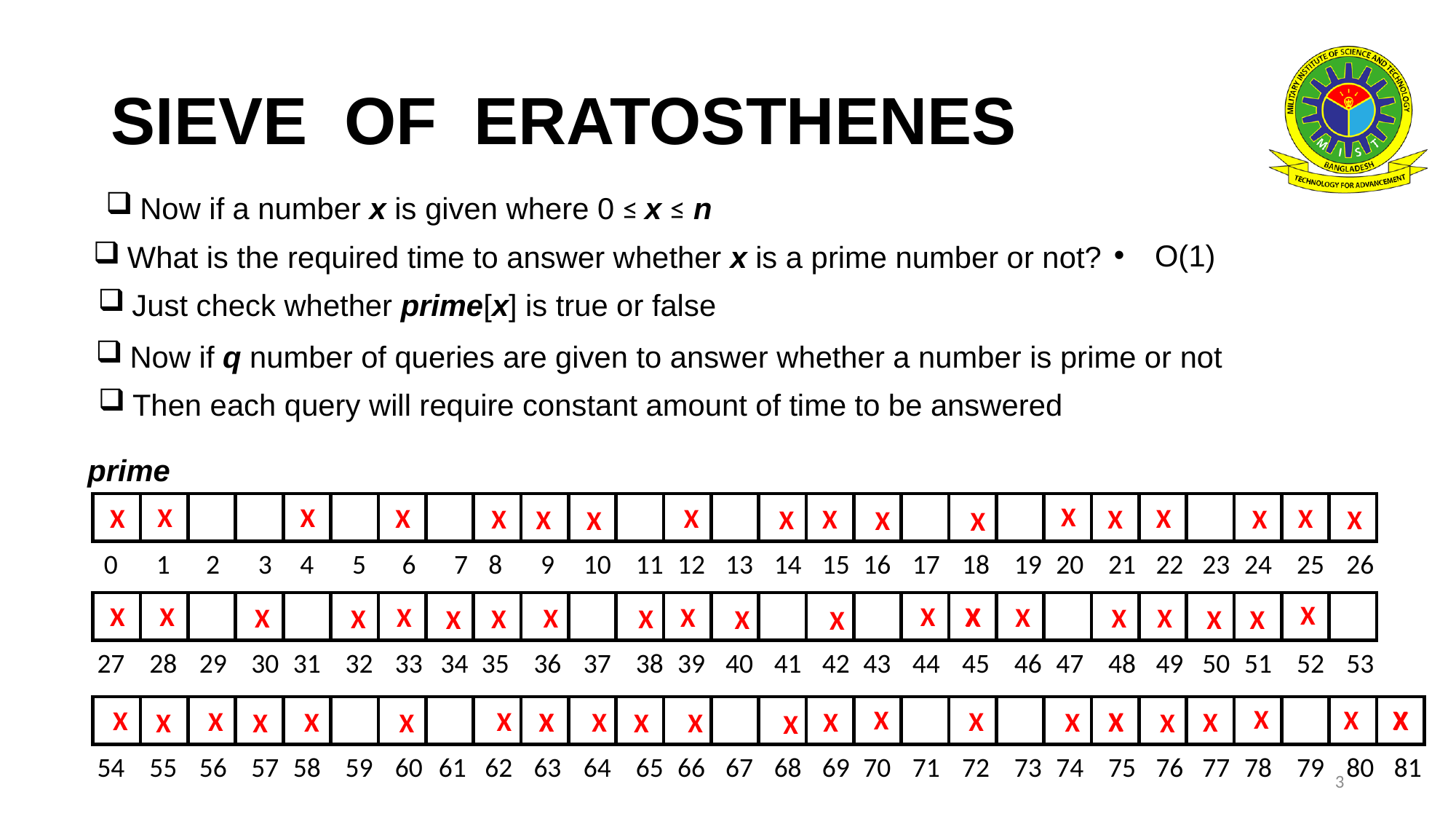

# SIEVE  OF  ERATOSTHENES
Now if a number x is given where 0 ≤ x ≤ n
O(1)
What is the required time to answer whether x is a prime number or not?
Just check whether prime[x] is true or false
Now if q number of queries are given to answer whether a number is prime or not
Then each query will require constant amount of time to be answered
prime

0
1
2
3
4
5
6
7
8
9
10
11
12
13
14
15
16
17
18
19
20
21
22
23
24
25
26

27
28
29
30
31
32
33
34
35
36
37
38
39
40
41
42
43
44
45
46
47
48
49
50
51
52
53

54
55
56
57
58
59
60
61
62
63
64
65
66
67
68
69
70
71
72
73
74
75
76
77
78
79
80

81
X
X
X
X
X
X
X
X
X
X
X
X
X
X
X
X
X
X
X
X
X
X
X
X
X
X
X
X
X
X
X
X
X
X
X
X
X
X
X
X
X
X
X
X
X
X
X
X
X
X
X
X
X
X
X
X
X
X
X
X
X
X
X
X
3